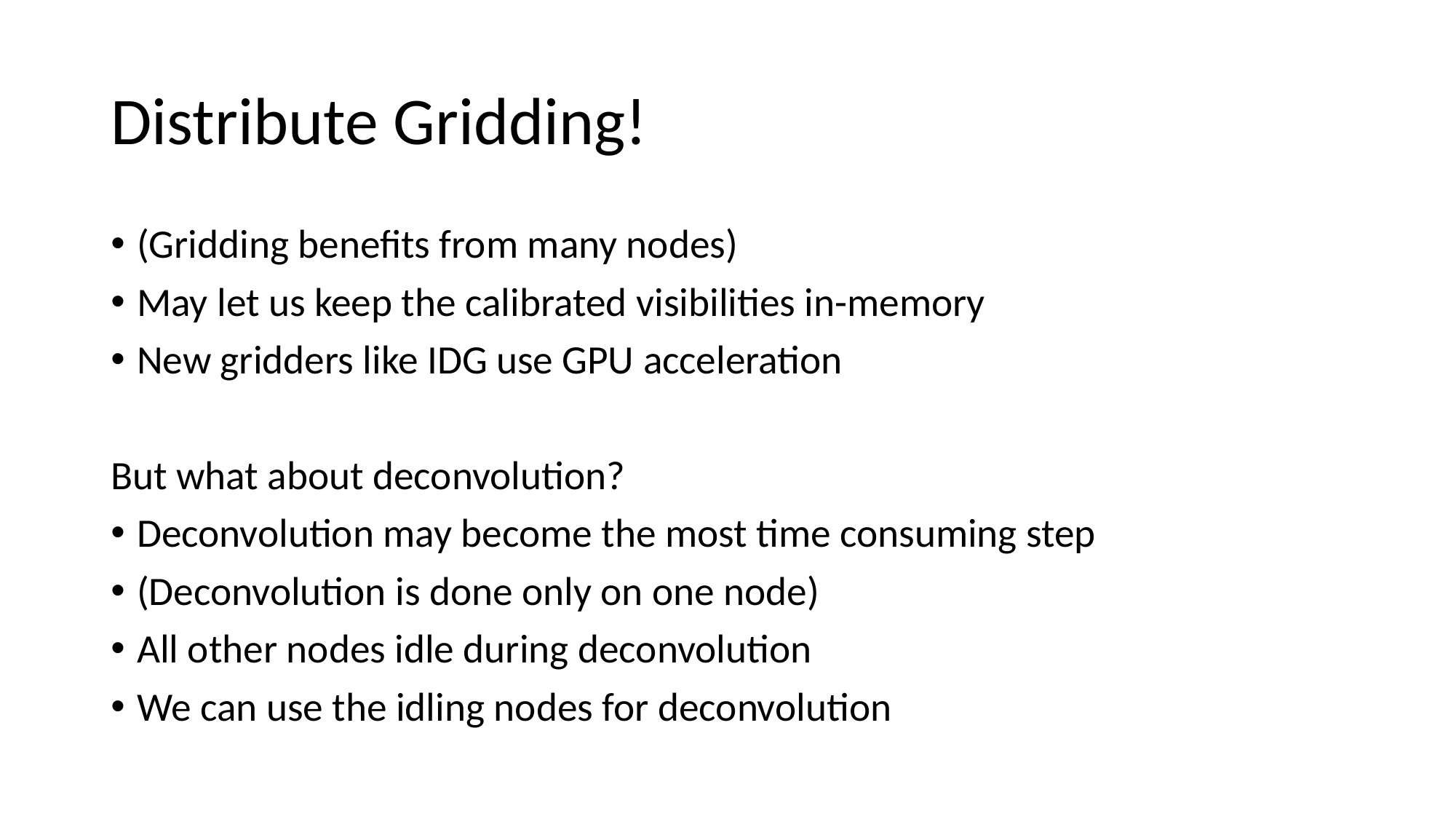

# Distribute Gridding!
(Gridding benefits from many nodes)
May let us keep the calibrated visibilities in-memory
New gridders like IDG use GPU acceleration

But what about deconvolution?
Deconvolution may become the most time consuming step
(Deconvolution is done only on one node)
All other nodes idle during deconvolution
We can use the idling nodes for deconvolution